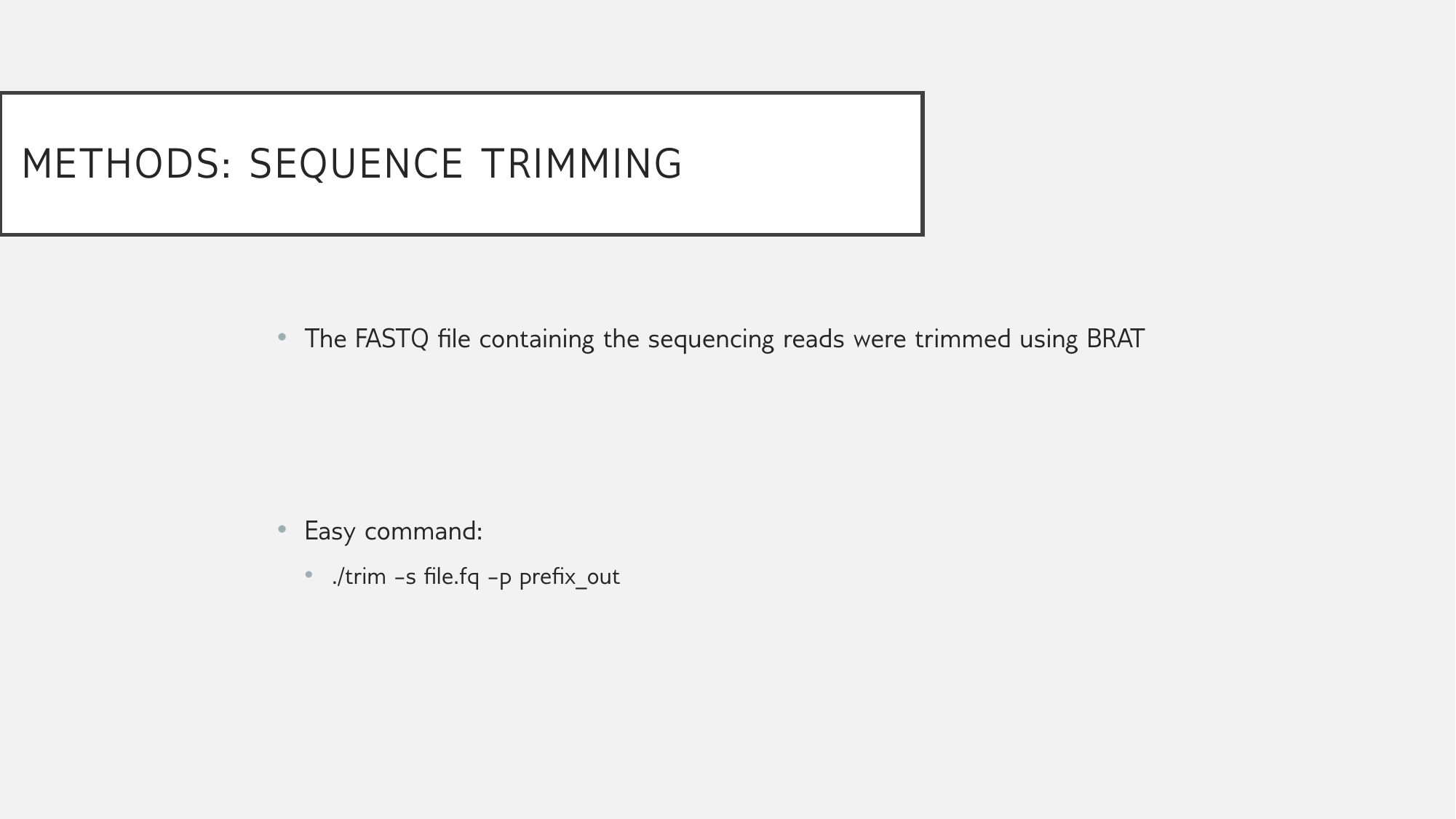

# METHODS: sequence trimming
The FASTQ file containing the sequencing reads were trimmed using BRAT

Easy command:
./trim –s file.fq –p prefix_out